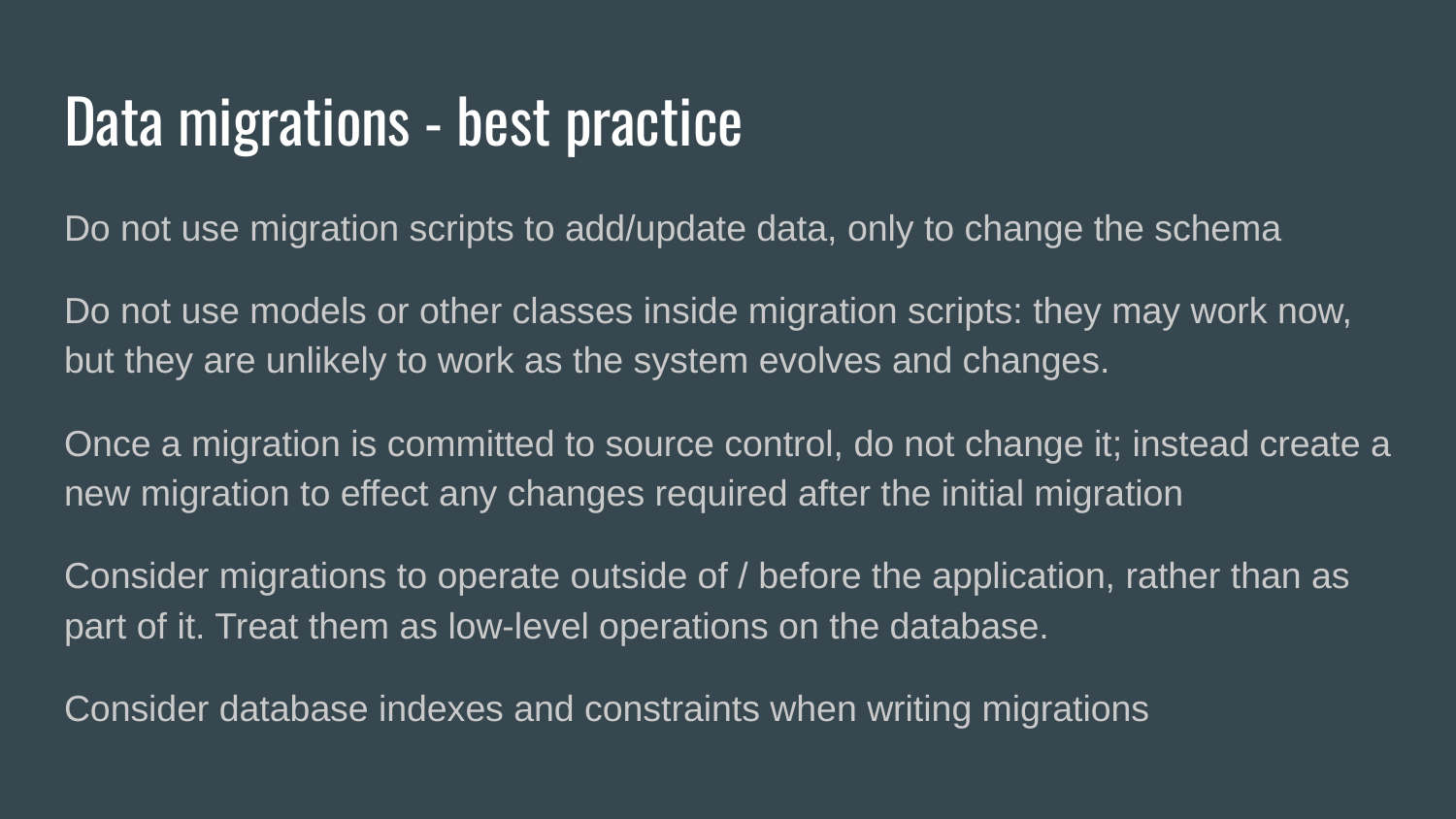

# Data migrations - best practice
Do not use migration scripts to add/update data, only to change the schema
Do not use models or other classes inside migration scripts: they may work now, but they are unlikely to work as the system evolves and changes.
Once a migration is committed to source control, do not change it; instead create a new migration to effect any changes required after the initial migration
Consider migrations to operate outside of / before the application, rather than as part of it. Treat them as low-level operations on the database.
Consider database indexes and constraints when writing migrations